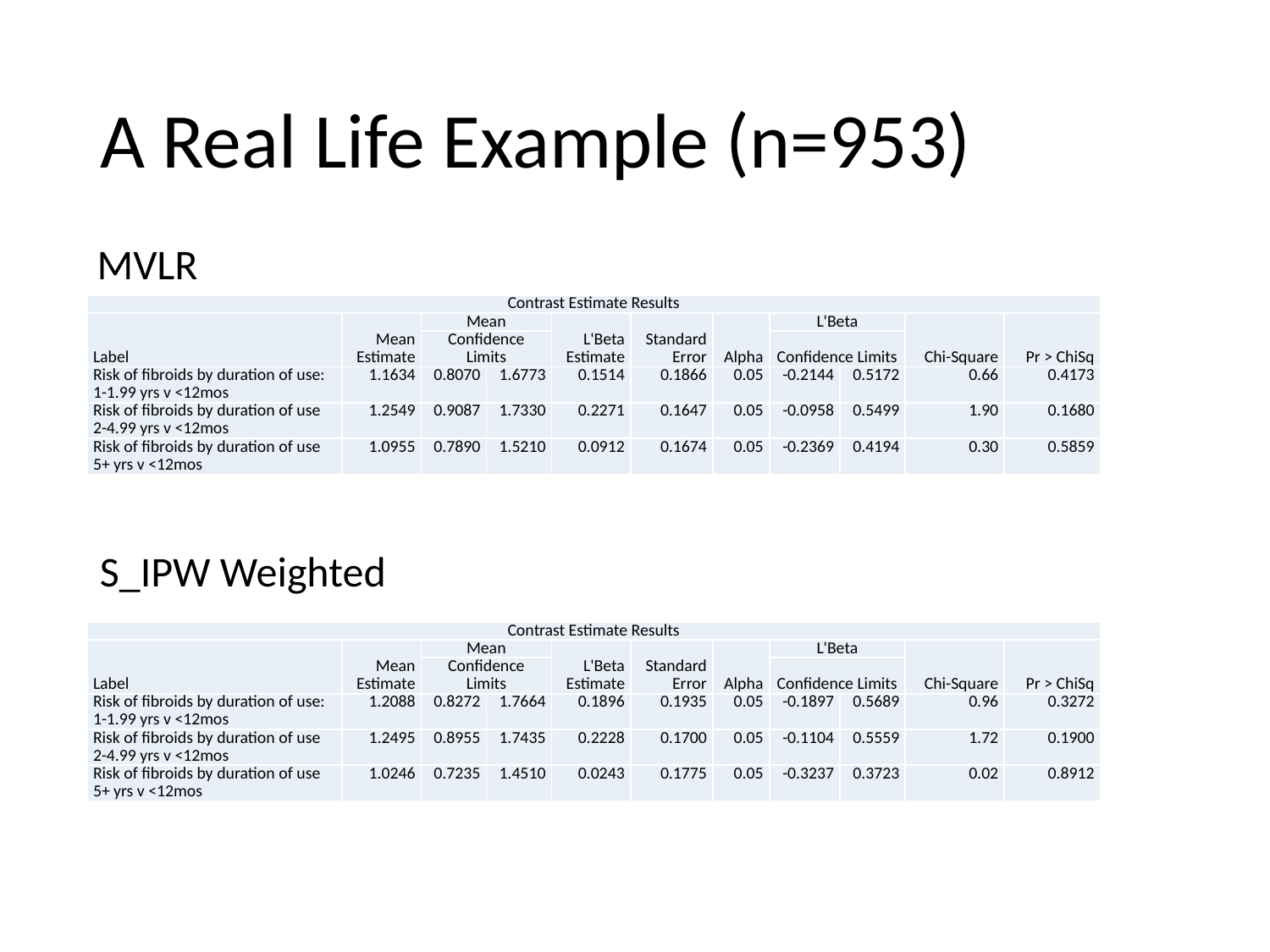

# A Real Life Example (n=953)
MVLR
| Contrast Estimate Results |  |  |  |  |  |  |  |  |  |  |
| --- | --- | --- | --- | --- | --- | --- | --- | --- | --- | --- |
| Label | Mean Estimate | Mean |  | L'Beta Estimate | Standard Error | Alpha | L'Beta |  | Chi-Square | Pr > ChiSq |
|  |  | Confidence Limits |  |  |  |  | Confidence Limits |  |  |  |
| Risk of fibroids by duration of use: 1-1.99 yrs v <12mos | 1.1634 | 0.8070 | 1.6773 | 0.1514 | 0.1866 | 0.05 | -0.2144 | 0.5172 | 0.66 | 0.4173 |
| Risk of fibroids by duration of use 2-4.99 yrs v <12mos | 1.2549 | 0.9087 | 1.7330 | 0.2271 | 0.1647 | 0.05 | -0.0958 | 0.5499 | 1.90 | 0.1680 |
| Risk of fibroids by duration of use 5+ yrs v <12mos | 1.0955 | 0.7890 | 1.5210 | 0.0912 | 0.1674 | 0.05 | -0.2369 | 0.4194 | 0.30 | 0.5859 |
S_IPW Weighted
| Contrast Estimate Results |  |  |  |  |  |  |  |  |  |  |
| --- | --- | --- | --- | --- | --- | --- | --- | --- | --- | --- |
| Label | Mean Estimate | Mean |  | L'Beta Estimate | Standard Error | Alpha | L'Beta |  | Chi-Square | Pr > ChiSq |
|  |  | Confidence Limits |  |  |  |  | Confidence Limits |  |  |  |
| Risk of fibroids by duration of use: 1-1.99 yrs v <12mos | 1.2088 | 0.8272 | 1.7664 | 0.1896 | 0.1935 | 0.05 | -0.1897 | 0.5689 | 0.96 | 0.3272 |
| Risk of fibroids by duration of use 2-4.99 yrs v <12mos | 1.2495 | 0.8955 | 1.7435 | 0.2228 | 0.1700 | 0.05 | -0.1104 | 0.5559 | 1.72 | 0.1900 |
| Risk of fibroids by duration of use 5+ yrs v <12mos | 1.0246 | 0.7235 | 1.4510 | 0.0243 | 0.1775 | 0.05 | -0.3237 | 0.3723 | 0.02 | 0.8912 |